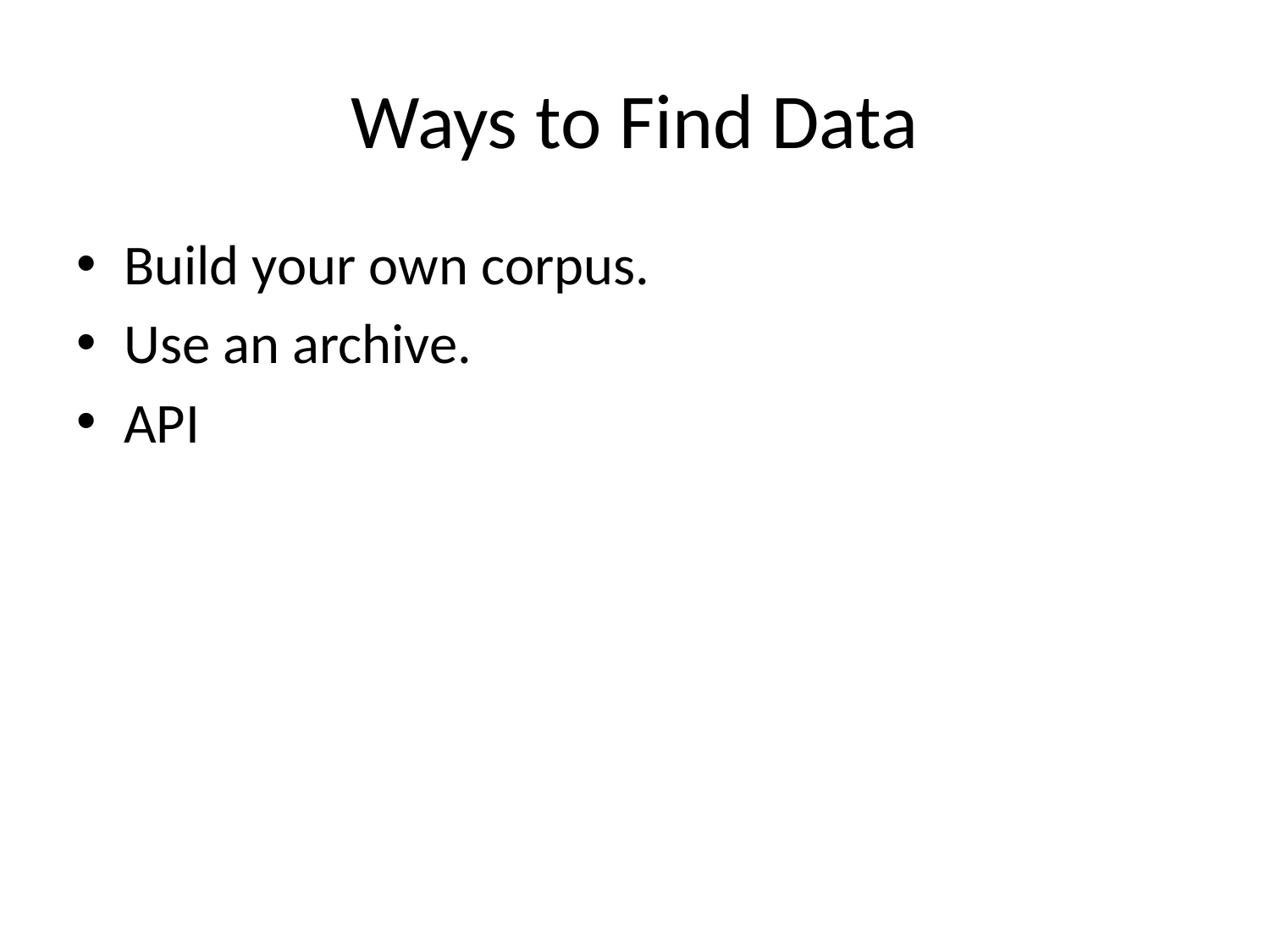

# Ways to Find Data
Build your own corpus.
Use an archive.
API